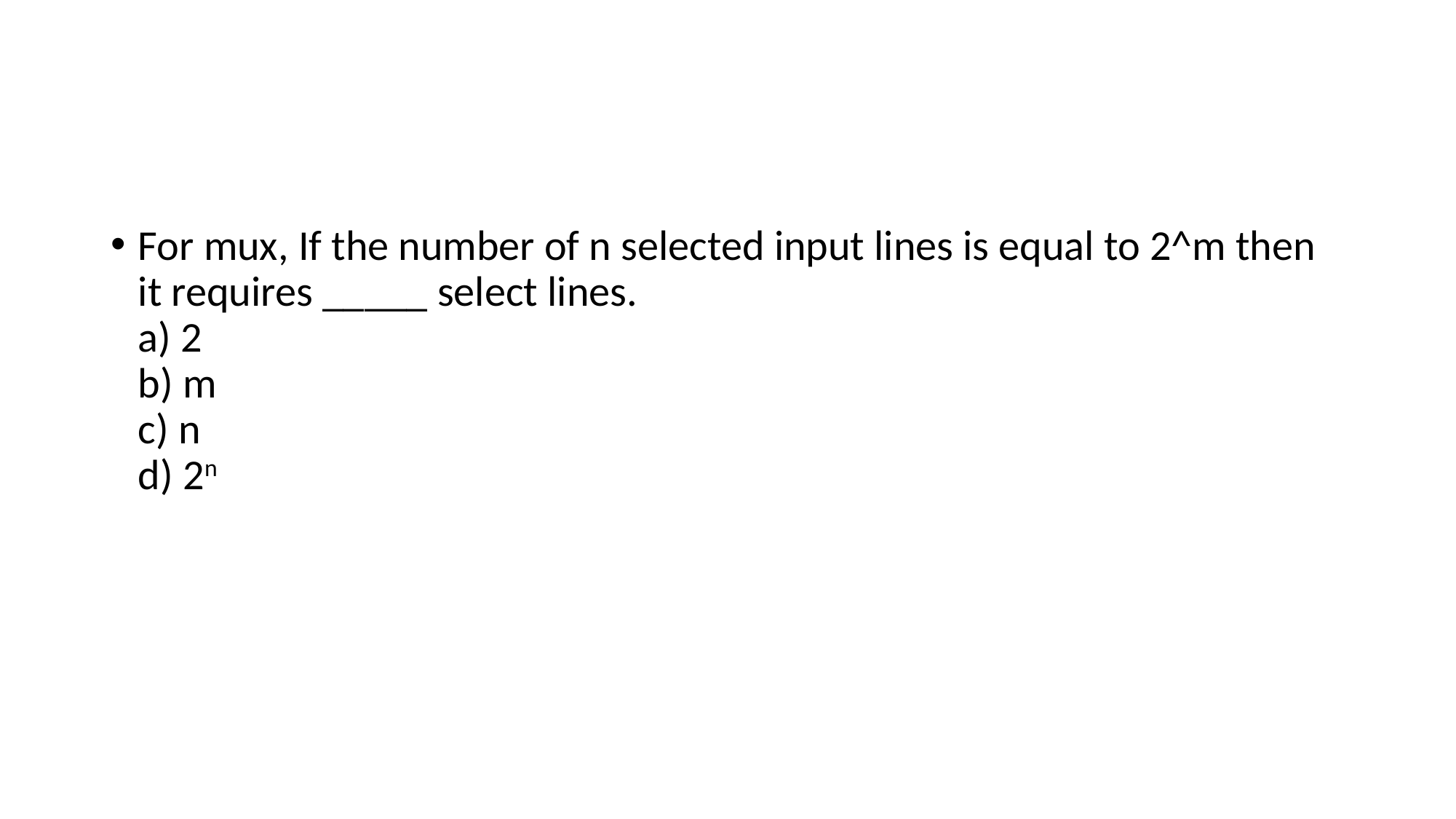

#
For mux, If the number of n selected input lines is equal to 2^m then it requires _____ select lines.
a) 2
b) m
c) n
d) 2n